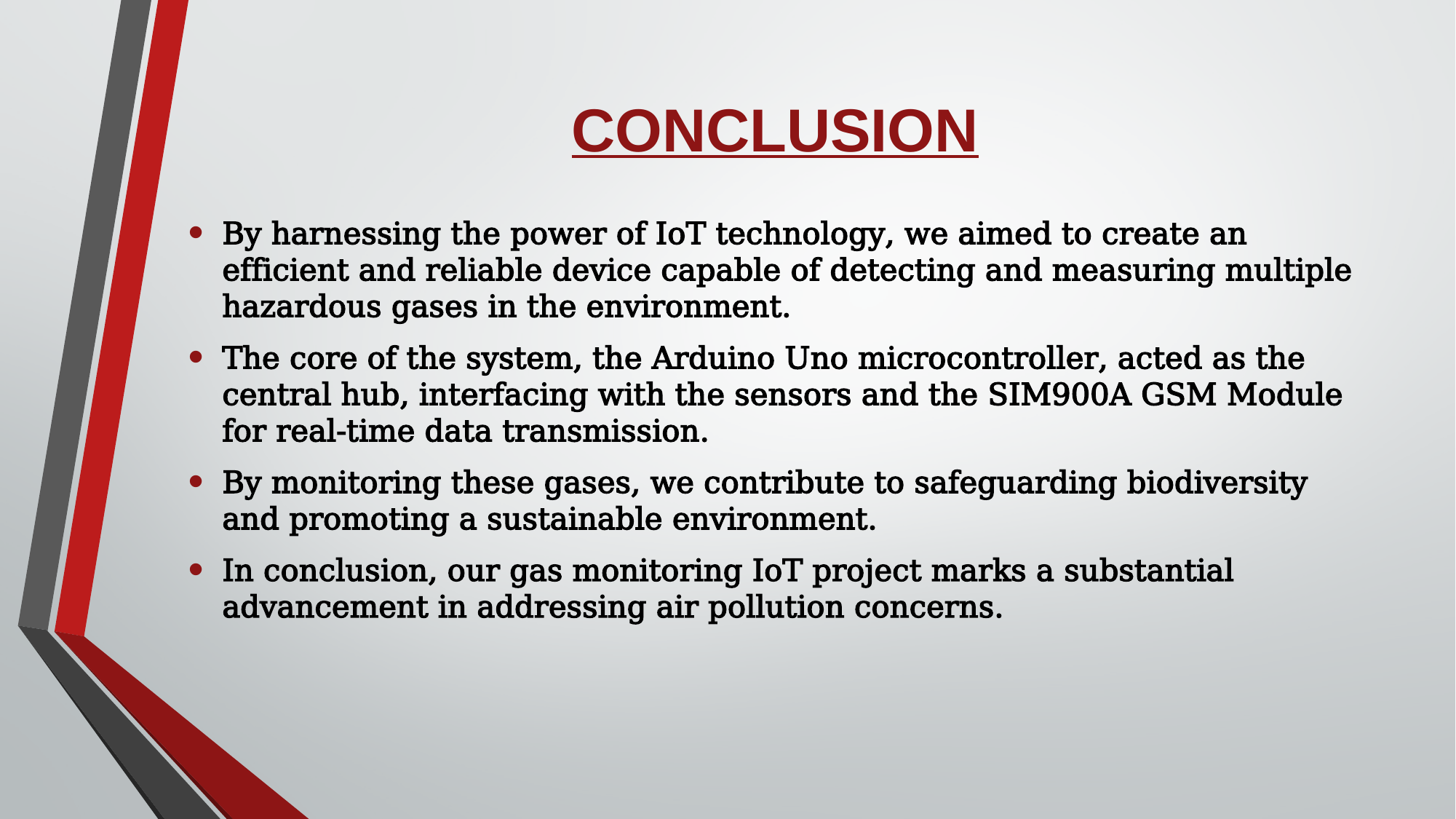

# CONCLUSION
By harnessing the power of IoT technology, we aimed to create an efficient and reliable device capable of detecting and measuring multiple hazardous gases in the environment.
The core of the system, the Arduino Uno microcontroller, acted as the central hub, interfacing with the sensors and the SIM900A GSM Module for real-time data transmission.
By monitoring these gases, we contribute to safeguarding biodiversity and promoting a sustainable environment.
In conclusion, our gas monitoring IoT project marks a substantial advancement in addressing air pollution concerns.